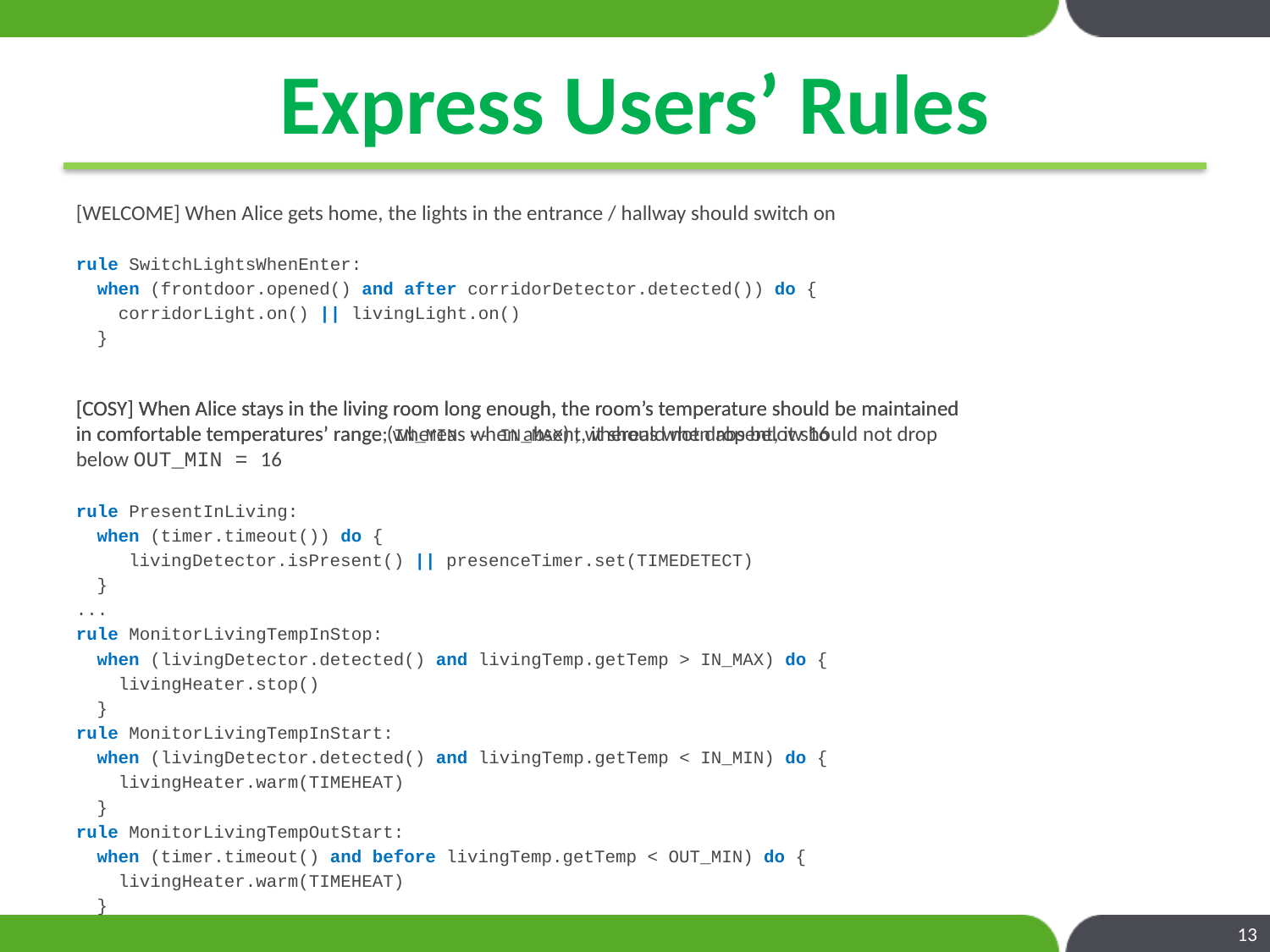

# Express Users’ Rules
[WELCOME] When Alice gets home, the lights in the entrance / hallway should switch on

rule SwitchLightsWhenEnter:
  when (frontdoor.opened() and after corridorDetector.detected()) do {
    corridorLight.on() || livingLight.on()
  }
[COSY] When Alice stays in the living room long enough, the room’s temperature should be maintained in comfortable temperatures’ range; whereas when absent, it should not drop below 16
[COSY] When Alice stays in the living room long enough, the room’s temperature should be maintained in comfortable temperatures’ range (IN_MIN -- IN_MAX) ; whereas when absent, it should not drop below OUT_MIN = 16

rule PresentInLiving:
  when (timer.timeout()) do {
     livingDetector.isPresent() || presenceTimer.set(TIMEDETECT)
  }
...
rule MonitorLivingTempInStop:
  when (livingDetector.detected() and livingTemp.getTemp > IN_MAX) do {
    livingHeater.stop()
  }
rule MonitorLivingTempInStart:
  when (livingDetector.detected() and livingTemp.getTemp < IN_MIN) do {
    livingHeater.warm(TIMEHEAT)
  }
rule MonitorLivingTempOutStart:
  when (timer.timeout() and before livingTemp.getTemp < OUT_MIN) do {
    livingHeater.warm(TIMEHEAT)
  }
13